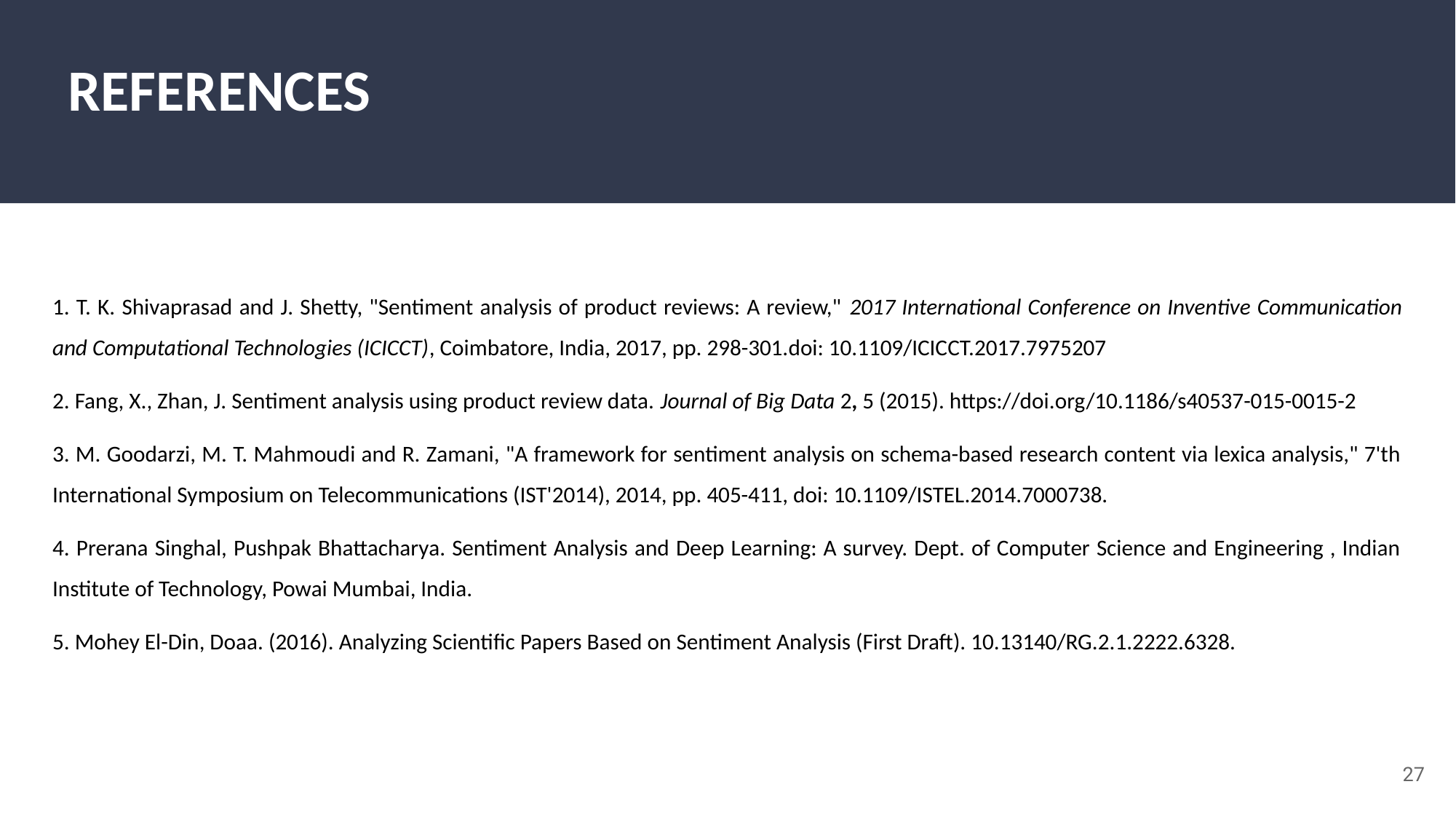

# REFERENCES
1. T. K. Shivaprasad and J. Shetty, "Sentiment analysis of product reviews: A review," 2017 International Conference on Inventive Communication and Computational Technologies (ICICCT), Coimbatore, India, 2017, pp. 298-301.doi: 10.1109/ICICCT.2017.7975207
2. Fang, X., Zhan, J. Sentiment analysis using product review data. Journal of Big Data 2, 5 (2015). https://doi.org/10.1186/s40537-015-0015-2
3. M. Goodarzi, M. T. Mahmoudi and R. Zamani, "A framework for sentiment analysis on schema-based research content via lexica analysis," 7'th International Symposium on Telecommunications (IST'2014), 2014, pp. 405-411, doi: 10.1109/ISTEL.2014.7000738.
4. Prerana Singhal, Pushpak Bhattacharya. Sentiment Analysis and Deep Learning: A survey. Dept. of Computer Science and Engineering , Indian Institute of Technology, Powai Mumbai, India.
5. Mohey El-Din, Doaa. (2016). Analyzing Scientific Papers Based on Sentiment Analysis (First Draft). 10.13140/RG.2.1.2222.6328.

27